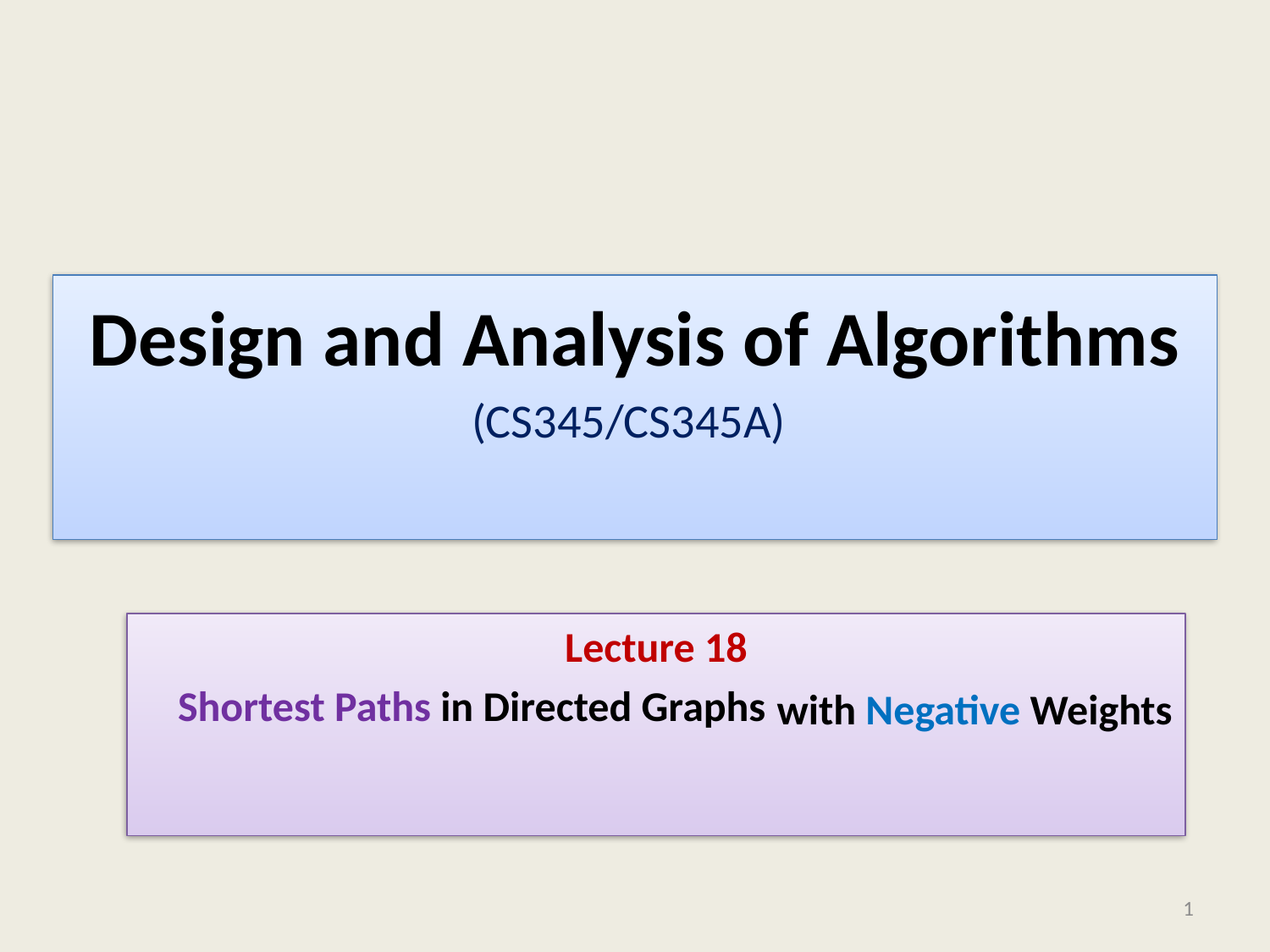

# Design and Analysis of Algorithms (CS345/CS345A)
Lecture 18
    Shortest Paths in Directed Graphs
with Negative Weights
1